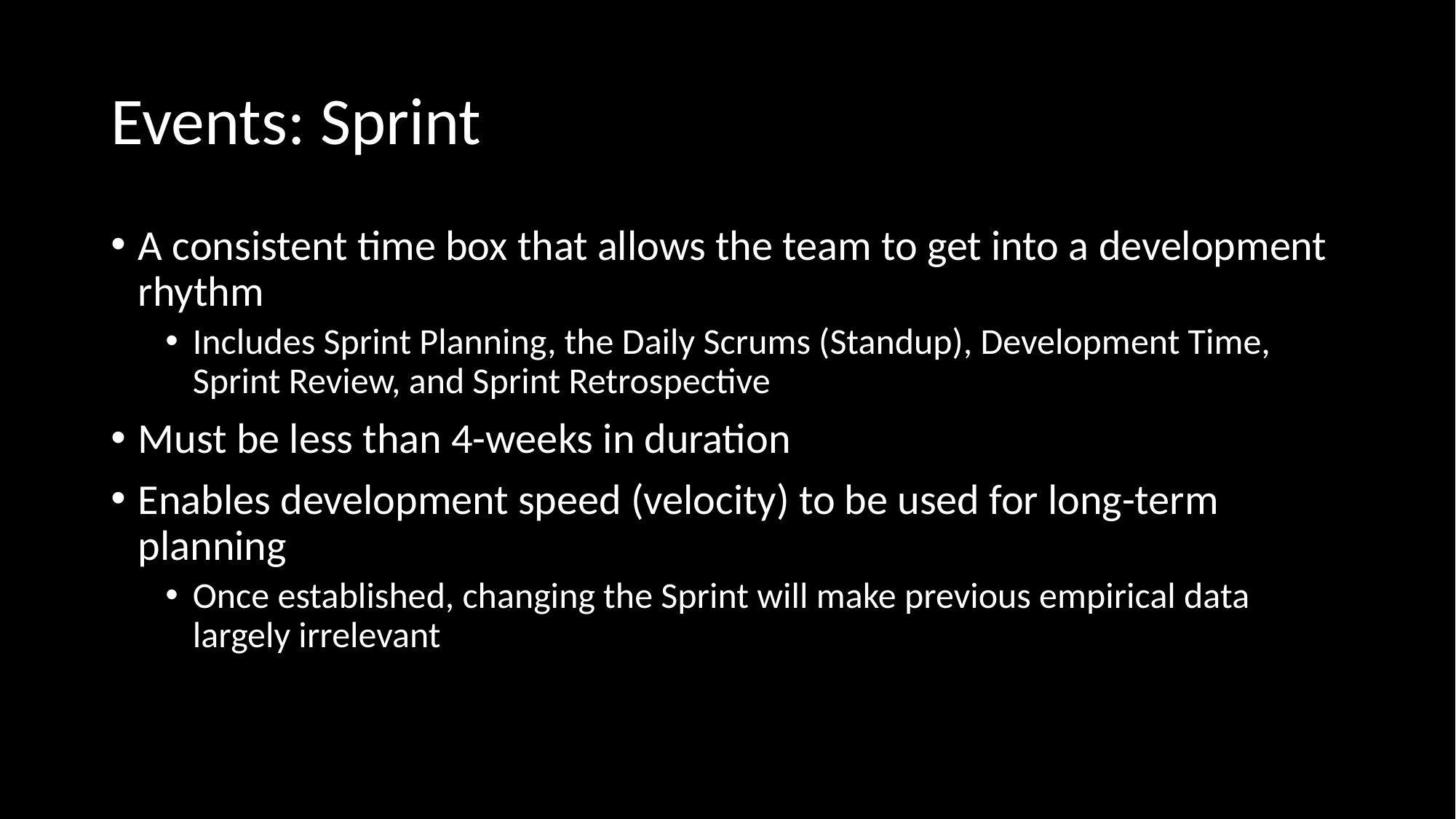

# Events: Sprint
A consistent time box that allows the team to get into a development rhythm
Includes Sprint Planning, the Daily Scrums (Standup), Development Time, Sprint Review, and Sprint Retrospective
Must be less than 4-weeks in duration
Enables development speed (velocity) to be used for long-term planning
Once established, changing the Sprint will make previous empirical data largely irrelevant